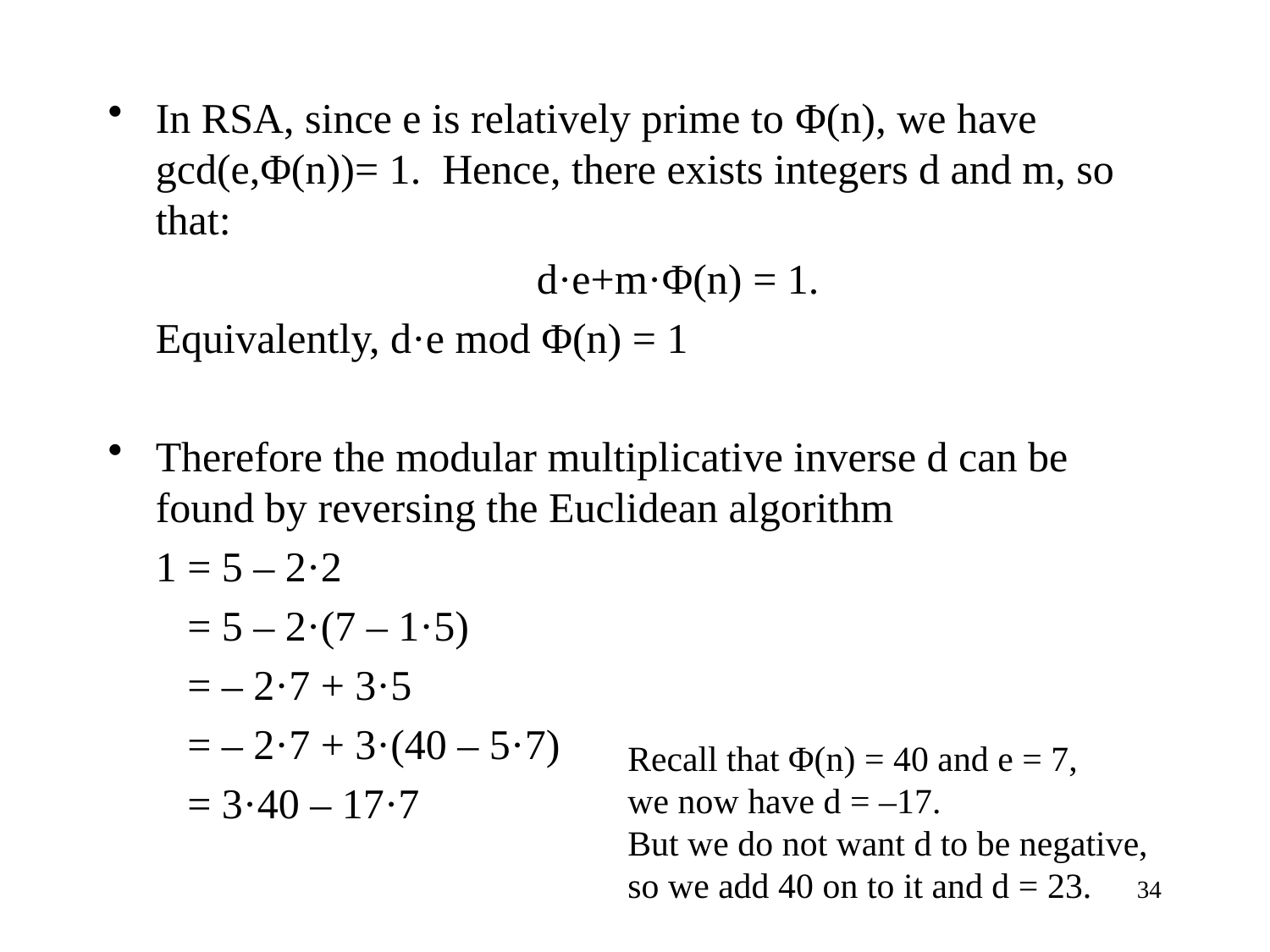

In RSA, since e is relatively prime to Φ(n), we have gcd(e,Φ(n))= 1.  Hence, there exists integers d and m, so that:
				d·e+m·Φ(n) = 1.
	Equivalently, d·e mod Φ(n) = 1

Therefore the modular multiplicative inverse d can be found by reversing the Euclidean algorithm
	1 = 5 – 2·2
	   = 5 – 2·(7 – 1·5)
	   = – 2·7 + 3·5
	   = – 2·7 + 3·(40 – 5·7)
	   = 3·40 – 17·7

Recall that Φ(n) = 40 and e = 7,
we now have d = –17.
But we do not want d to be negative,
so we add 40 on to it and d = 23.
34